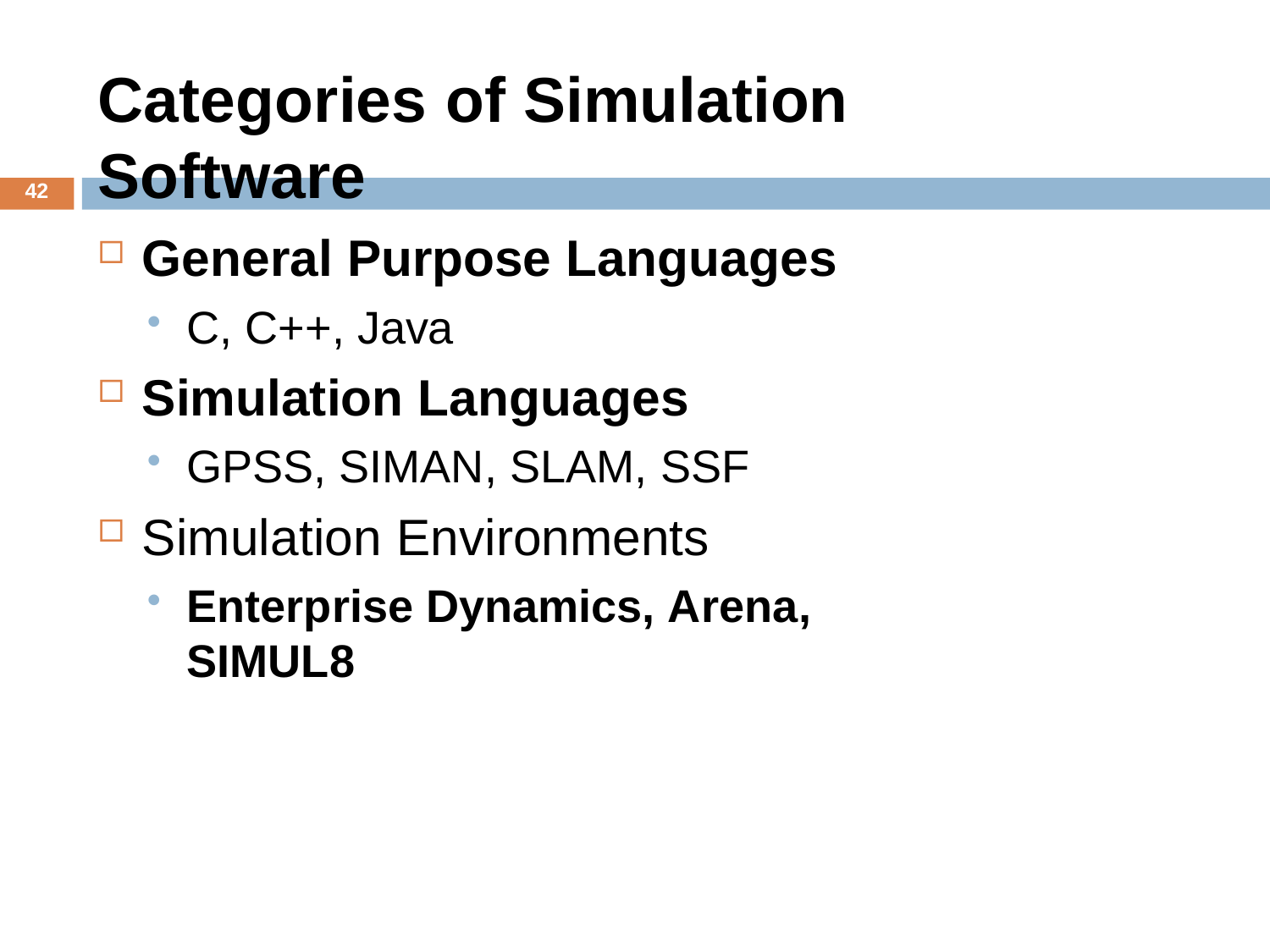

# Categories of Simulation Software
42
General Purpose Languages
C, C++, Java
Simulation Languages
GPSS, SIMAN, SLAM, SSF
Simulation Environments
Enterprise Dynamics, Arena, SIMUL8